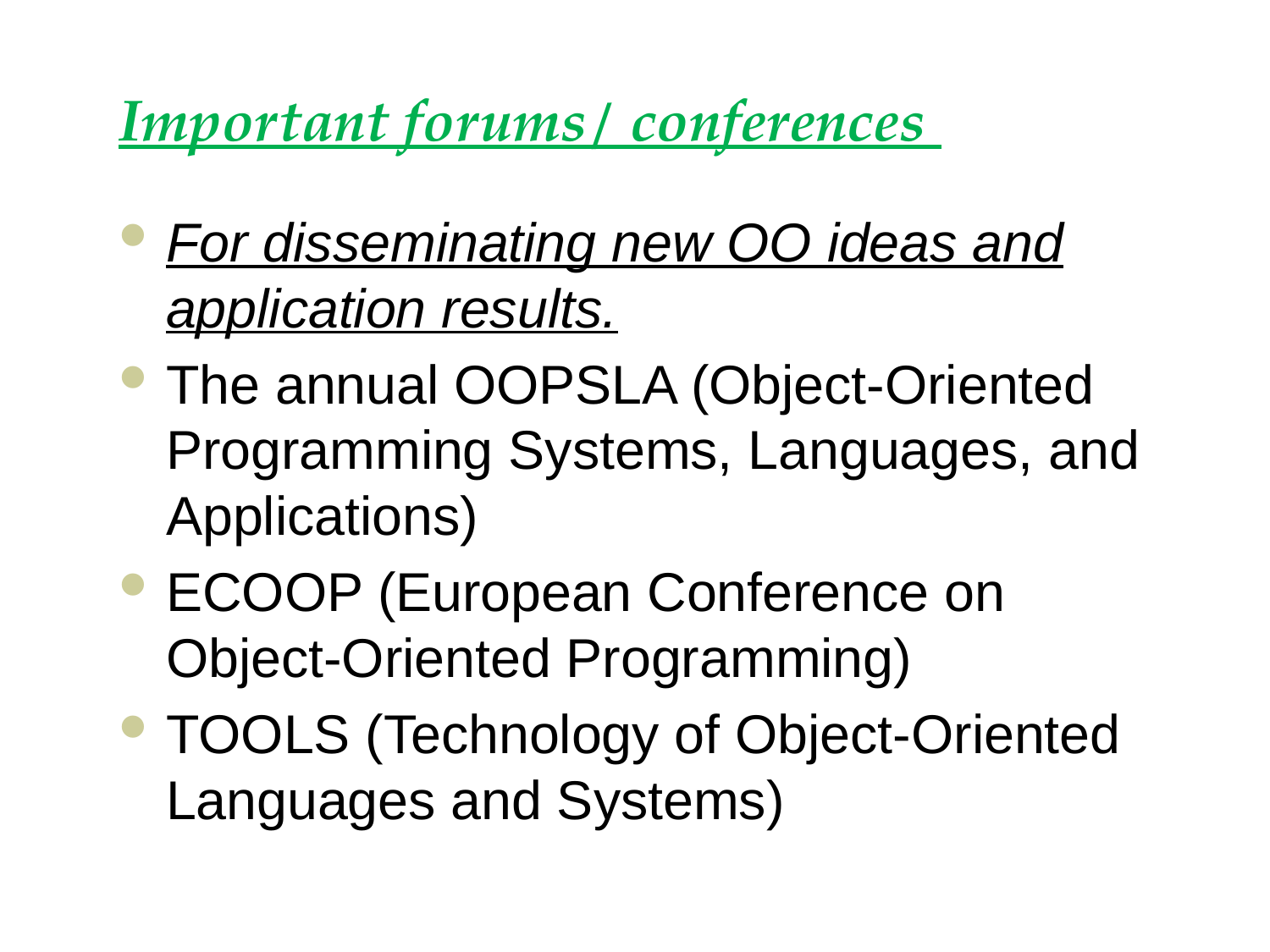

# Important forums/ conferences
For disseminating new OO ideas and application results.
The annual OOPSLA (Object-Oriented Programming Systems, Languages, and Applications)
ECOOP (European Conference on Object-Oriented Programming)
TOOLS (Technology of Object-Oriented Languages and Systems)